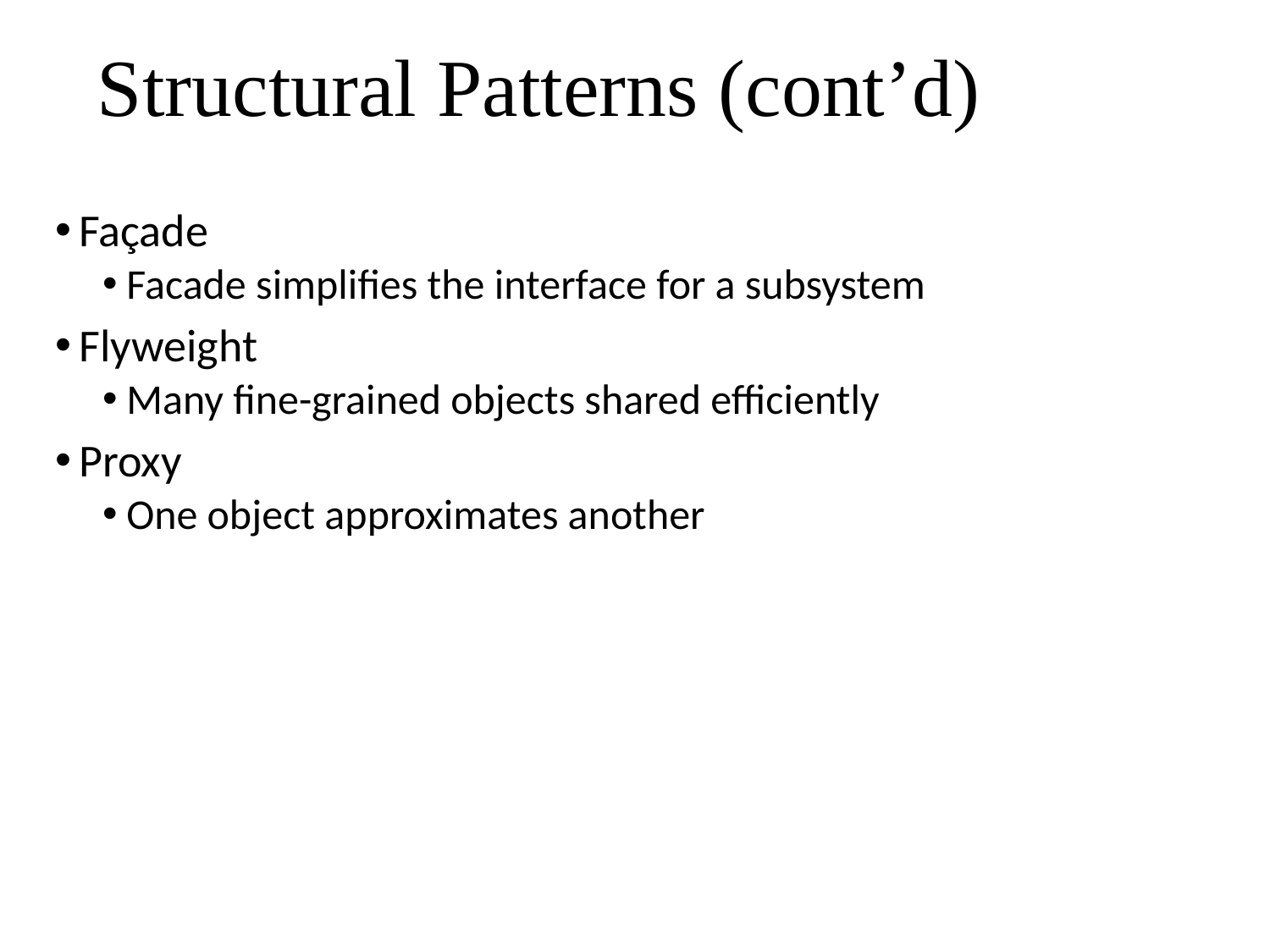

# Structural Patterns (cont’d)
Façade
Facade simplifies the interface for a subsystem
Flyweight
Many fine-grained objects shared efficiently
Proxy
One object approximates another